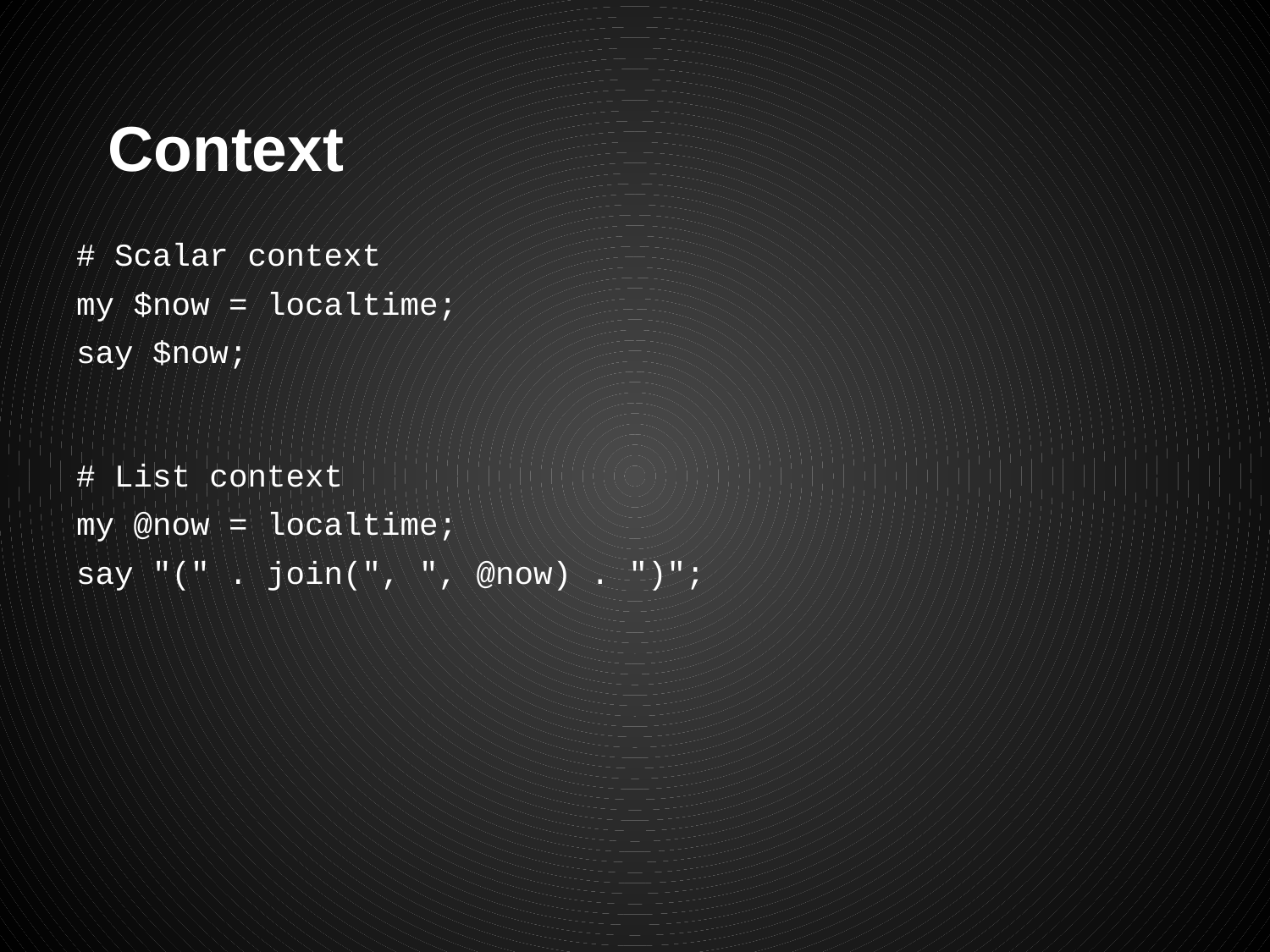

# Context
# Scalar context
my $now = localtime;
say $now;

# List context
my @now = localtime;
say "(" . join(", ", @now) . ")";